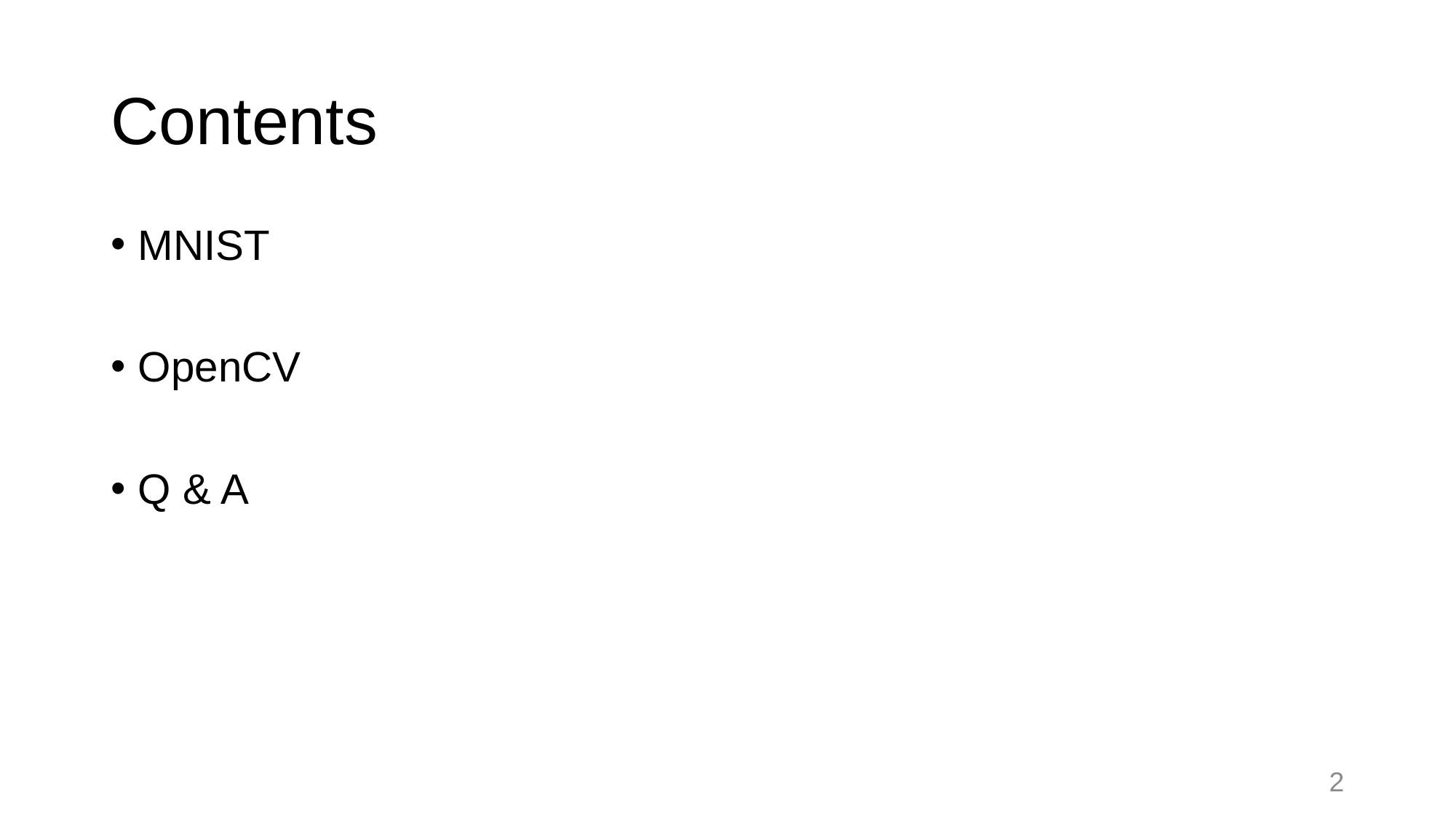

# Contents
MNIST

OpenCV

Q & A
2